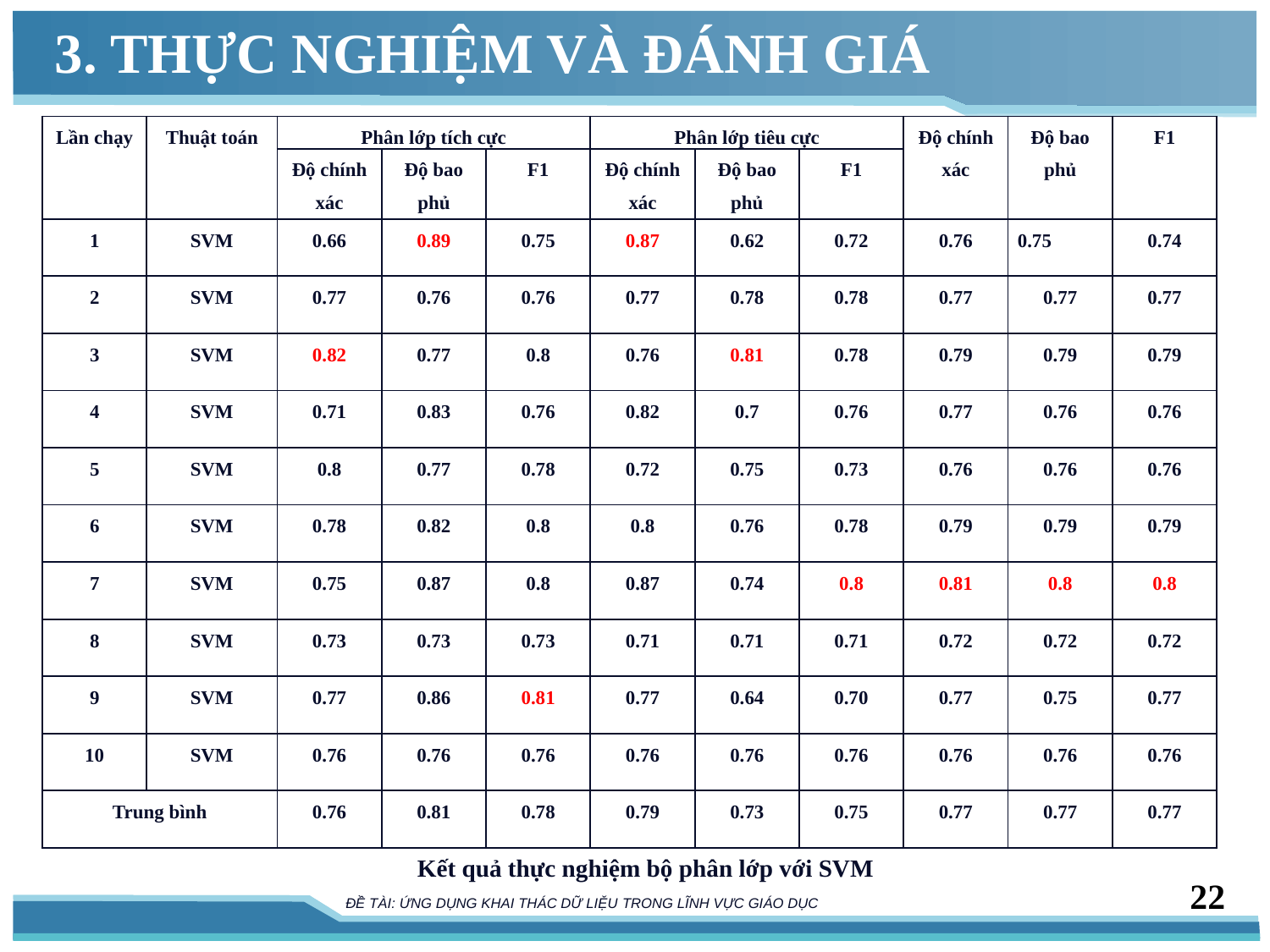

# 3. THỰC NGHIỆM VÀ ĐÁNH GIÁ
| Lần chạy | Thuật toán | Phân lớp tích cực |  |  | Phân lớp tiêu cực |  |  | Độ chính xác | Độ bao phủ | F1 |
| --- | --- | --- | --- | --- | --- | --- | --- | --- | --- | --- |
|  |  | Độ chính xác | Độ bao phủ | F1 | Độ chính xác | Độ bao phủ | F1 |  |  |  |
| 1 | SVM | 0.66 | 0.89 | 0.75 | 0.87 | 0.62 | 0.72 | 0.76 | 0.75 | 0.74 |
| 2 | SVM | 0.77 | 0.76 | 0.76 | 0.77 | 0.78 | 0.78 | 0.77 | 0.77 | 0.77 |
| 3 | SVM | 0.82 | 0.77 | 0.8 | 0.76 | 0.81 | 0.78 | 0.79 | 0.79 | 0.79 |
| 4 | SVM | 0.71 | 0.83 | 0.76 | 0.82 | 0.7 | 0.76 | 0.77 | 0.76 | 0.76 |
| 5 | SVM | 0.8 | 0.77 | 0.78 | 0.72 | 0.75 | 0.73 | 0.76 | 0.76 | 0.76 |
| 6 | SVM | 0.78 | 0.82 | 0.8 | 0.8 | 0.76 | 0.78 | 0.79 | 0.79 | 0.79 |
| 7 | SVM | 0.75 | 0.87 | 0.8 | 0.87 | 0.74 | 0.8 | 0.81 | 0.8 | 0.8 |
| 8 | SVM | 0.73 | 0.73 | 0.73 | 0.71 | 0.71 | 0.71 | 0.72 | 0.72 | 0.72 |
| 9 | SVM | 0.77 | 0.86 | 0.81 | 0.77 | 0.64 | 0.70 | 0.77 | 0.75 | 0.77 |
| 10 | SVM | 0.76 | 0.76 | 0.76 | 0.76 | 0.76 | 0.76 | 0.76 | 0.76 | 0.76 |
| Trung bình |  | 0.76 | 0.81 | 0.78 | 0.79 | 0.73 | 0.75 | 0.77 | 0.77 | 0.77 |
Kết quả thực nghiệm bộ phân lớp với SVM
22